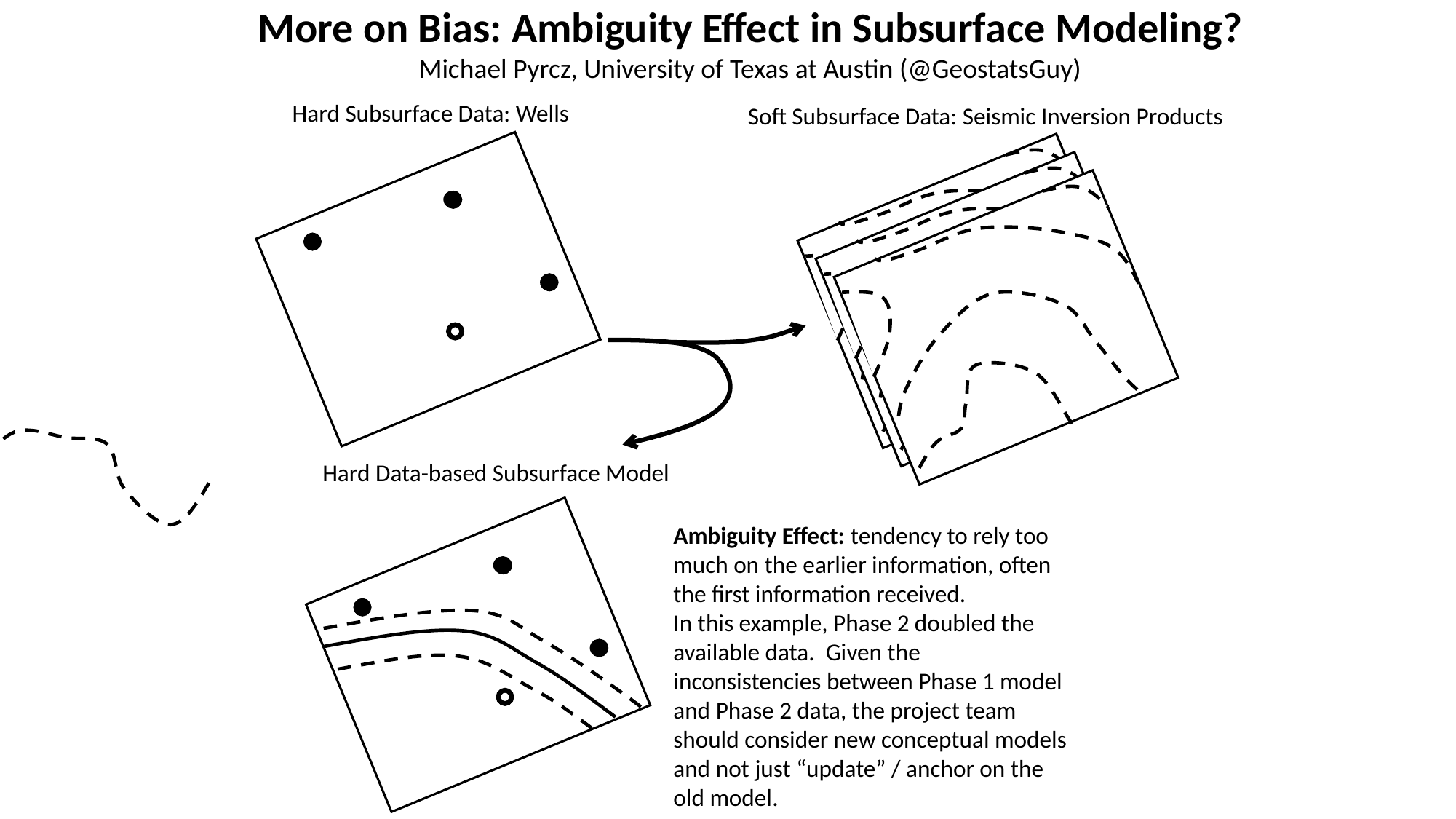

More on Bias: Ambiguity Effect in Subsurface Modeling?
Michael Pyrcz, University of Texas at Austin (@GeostatsGuy)
Hard Subsurface Data: Wells
Soft Subsurface Data: Seismic Inversion Products

Hard Data-based Subsurface Model
Ambiguity Effect: tendency to rely too much on the earlier information, often the first information received.
In this example, Phase 2 doubled the available data.  Given the inconsistencies between Phase 1 model and Phase 2 data, the project team should consider new conceptual models and not just “update” / anchor on the old model.